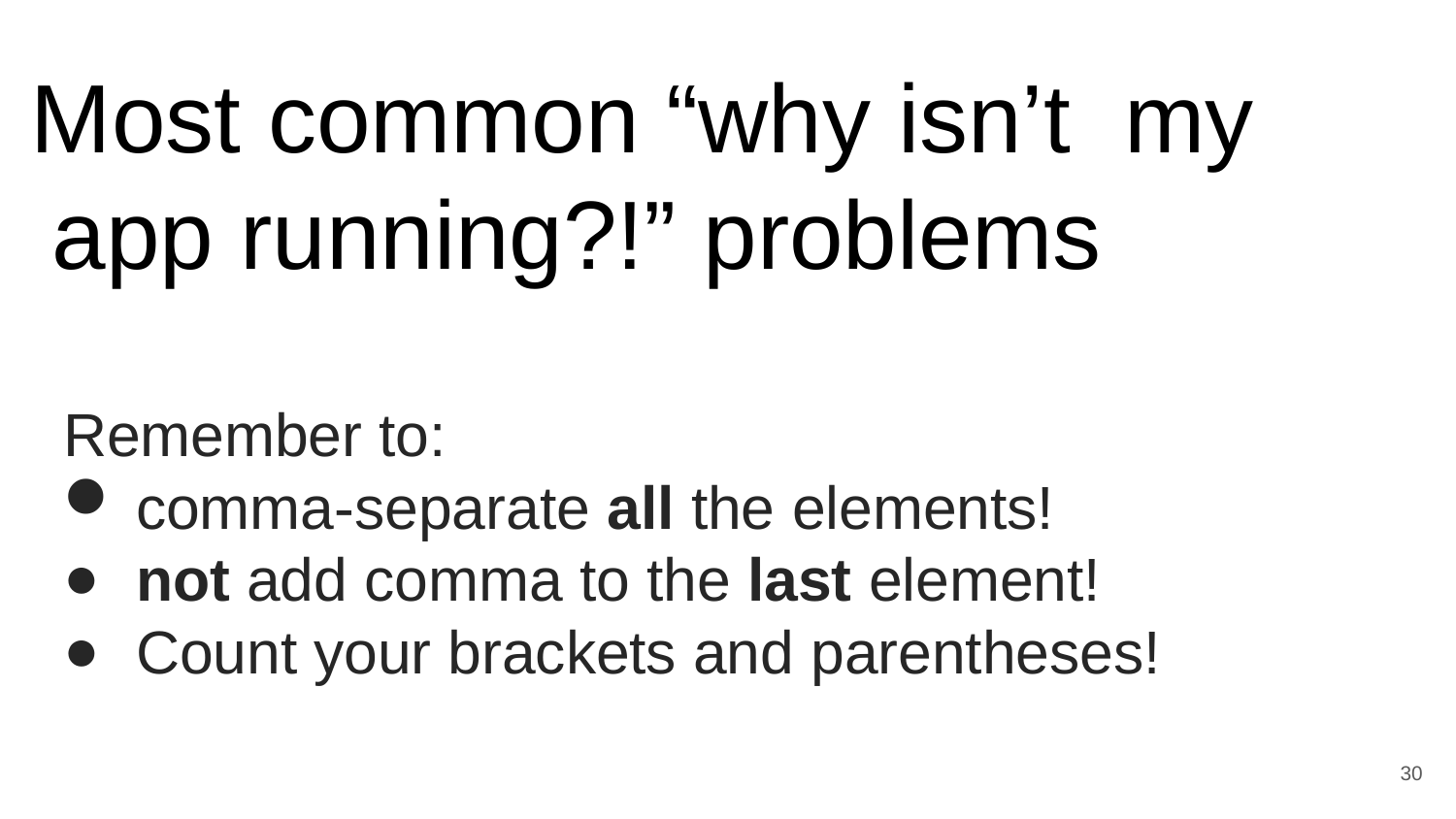

Most common “why isn’t  my app running?!” problems
Remember to:
comma-separate all the elements!
not add comma to the last element!
Count your brackets and parentheses!
30